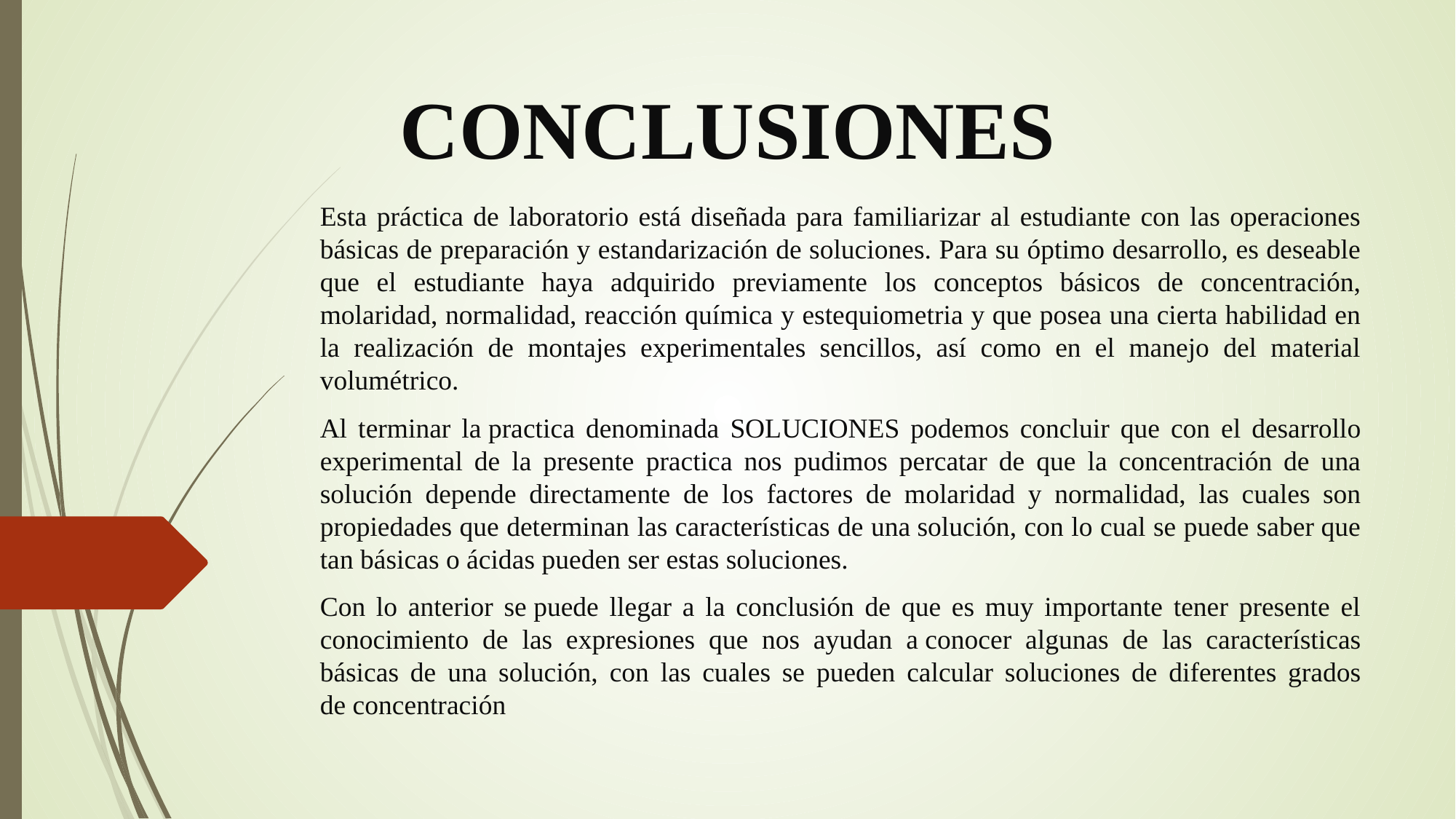

# CONCLUSIONES
Esta práctica de laboratorio está diseñada para familiarizar al estudiante con las operaciones básicas de preparación y estandarización de soluciones. Para su óptimo desarrollo, es deseable que el estudiante haya adquirido previamente los conceptos básicos de concentración, molaridad, normalidad, reacción química y estequiometria y que posea una cierta habilidad en la realización de montajes experimentales sencillos, así como en el manejo del material volumétrico.
Al terminar la practica denominada SOLUCIONES podemos concluir que con el desarrollo experimental de la presente practica nos pudimos percatar de que la concentración de una solución depende directamente de los factores de molaridad y normalidad, las cuales son propiedades que determinan las características de una solución, con lo cual se puede saber que tan básicas o ácidas pueden ser estas soluciones.
Con lo anterior se puede llegar a la conclusión de que es muy importante tener presente el conocimiento de las expresiones que nos ayudan a conocer algunas de las características básicas de una solución, con las cuales se pueden calcular soluciones de diferentes grados de concentración